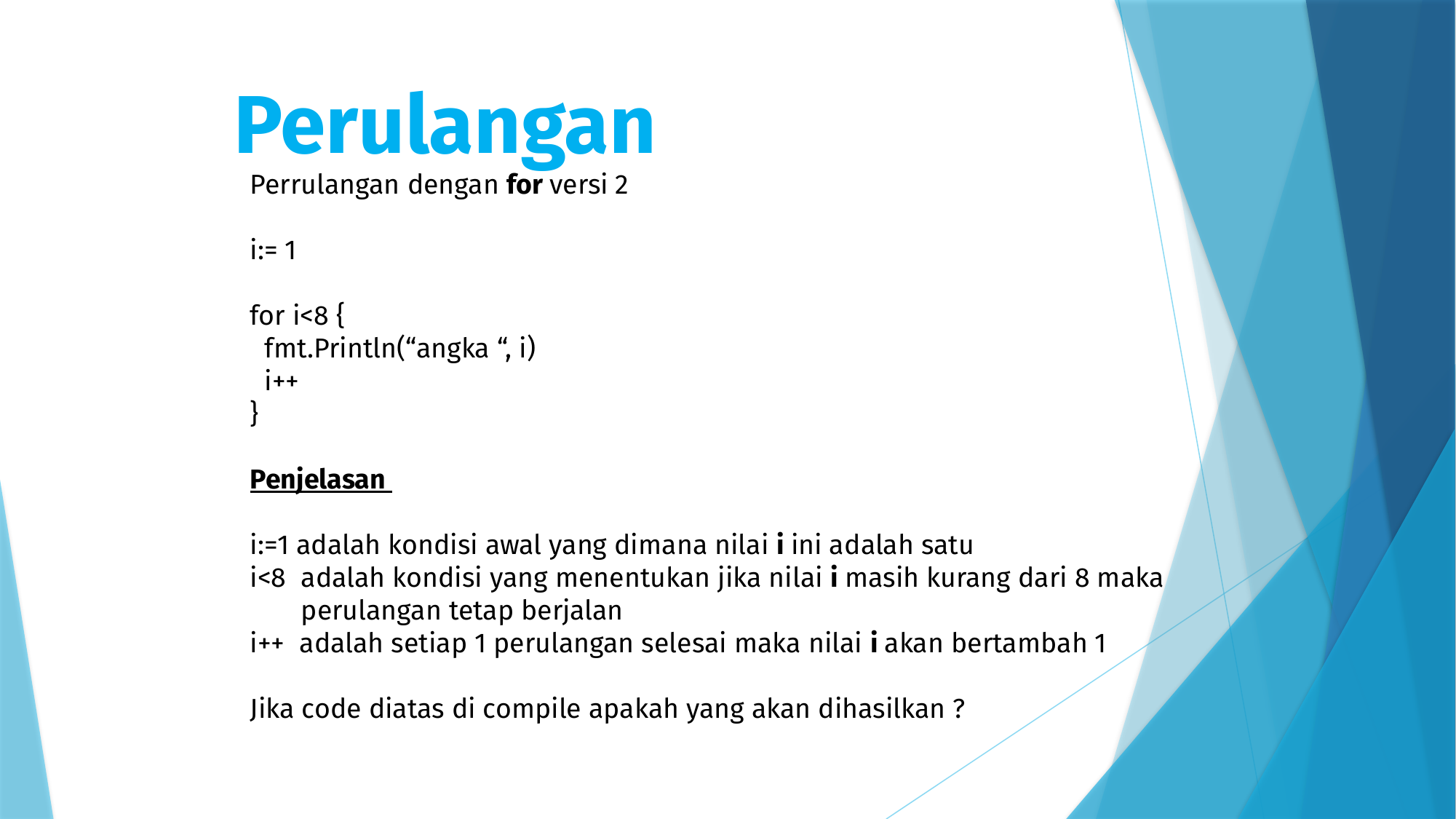

Perulangan
Perrulangan dengan for versi 2

i:= 1

for i<8 {
  fmt.Println(“angka “, i)
  i++
}

Penjelasan

i:=1 adalah kondisi awal yang dimana nilai i ini adalah satu
i<8  adalah kondisi yang menentukan jika nilai i masih kurang dari 8 maka
       perulangan tetap berjalan
i++  adalah setiap 1 perulangan selesai maka nilai i akan bertambah 1

Jika code diatas di compile apakah yang akan dihasilkan ?